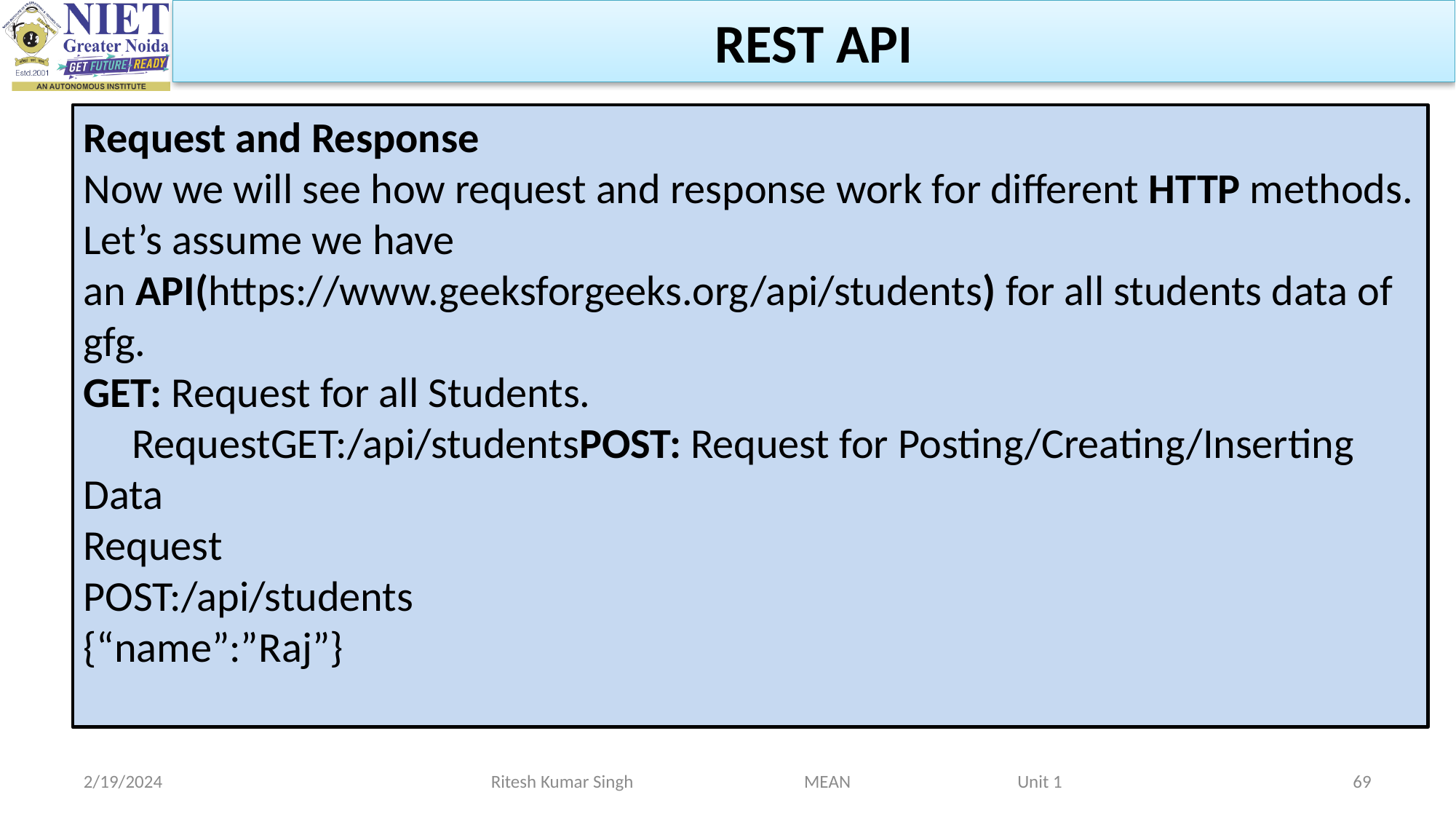

REST API
Request and Response
Now we will see how request and response work for different HTTP methods. Let’s assume we have an API(https://www.geeksforgeeks.org/api/students) for all students data of gfg.
GET: Request for all Students.
     RequestGET:/api/studentsPOST: Request for Posting/Creating/Inserting Data
Request
POST:/api/students
{“name”:”Raj”}

Ritesh Kumar Singh                                         MEAN                                        Unit 1
2/19/2024
69